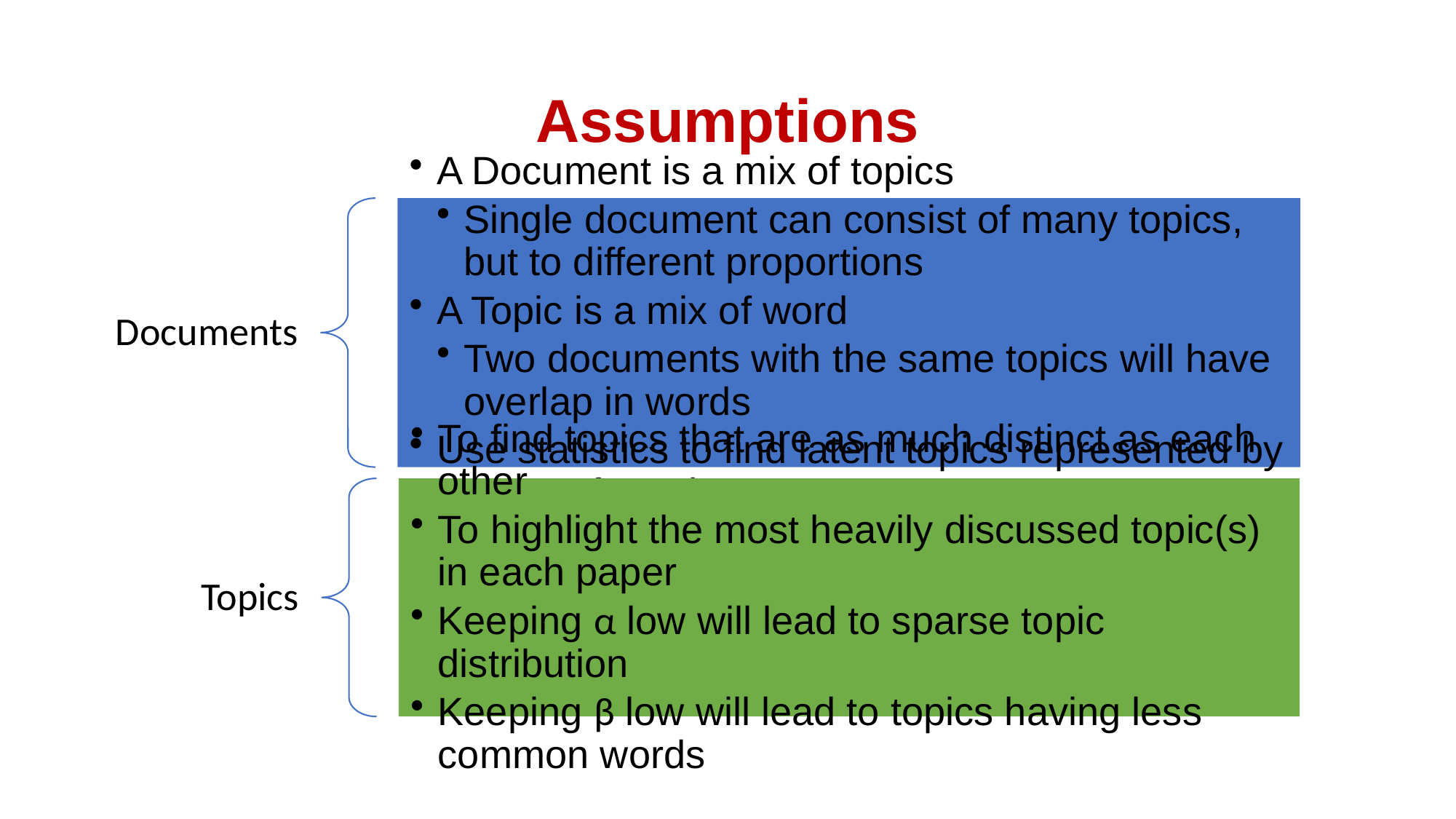

# Assumptions
Documents
A Document is a mix of topics
Single document can consist of many topics, but to different proportions
A Topic is a mix of word
Two documents with the same topics will have overlap in words
Use statistics to find latent topics represented by groups of words
Topics
To find topics that are as much distinct as each other
To highlight the most heavily discussed topic(s) in each paper
Keeping α low will lead to sparse topic distribution
Keeping β low will lead to topics having less common words